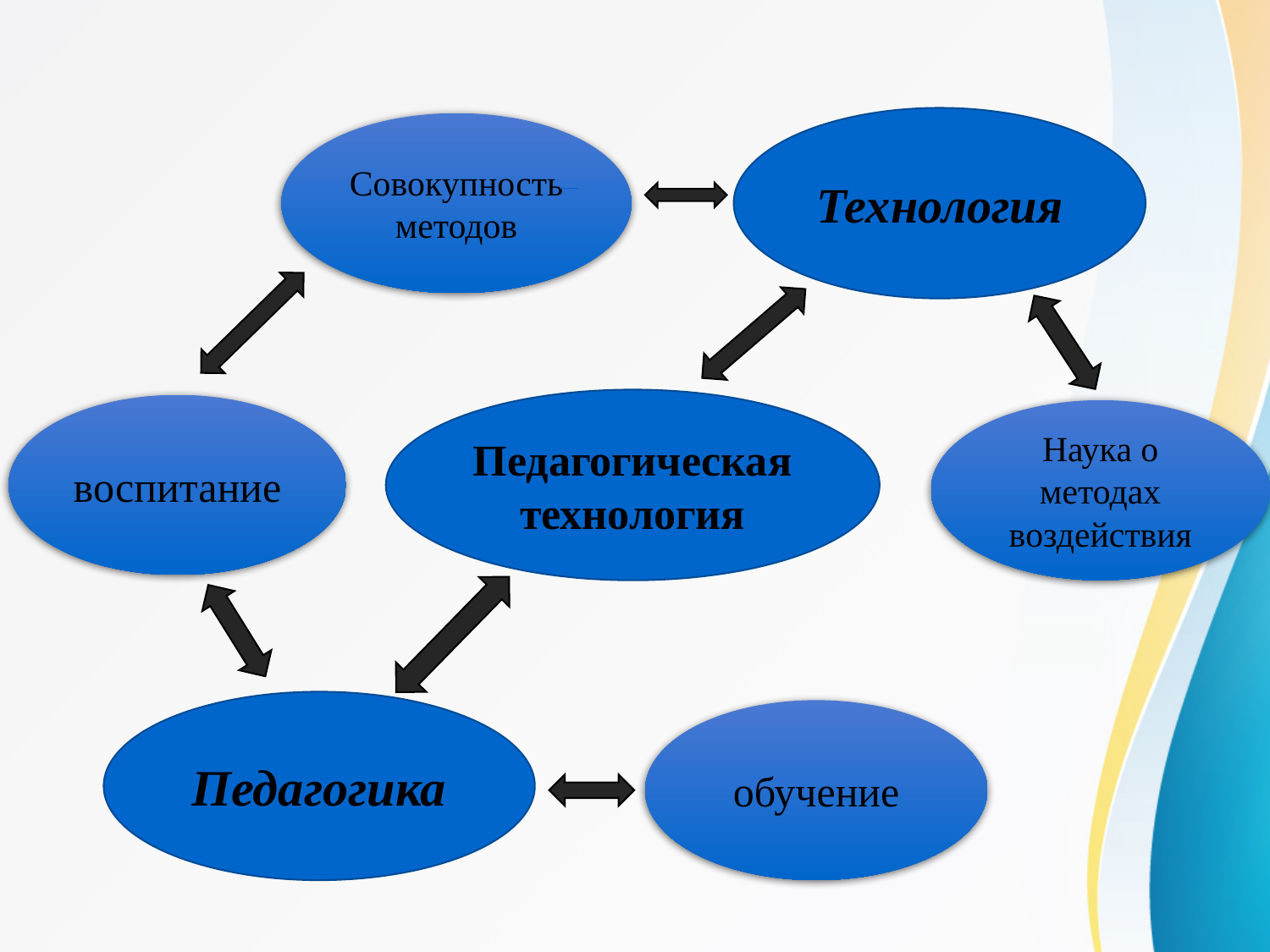

#
Технология
Совокупность методов

Педагогическая технология
воспитание
Наука о методах воздействия

Педагогика

обучение